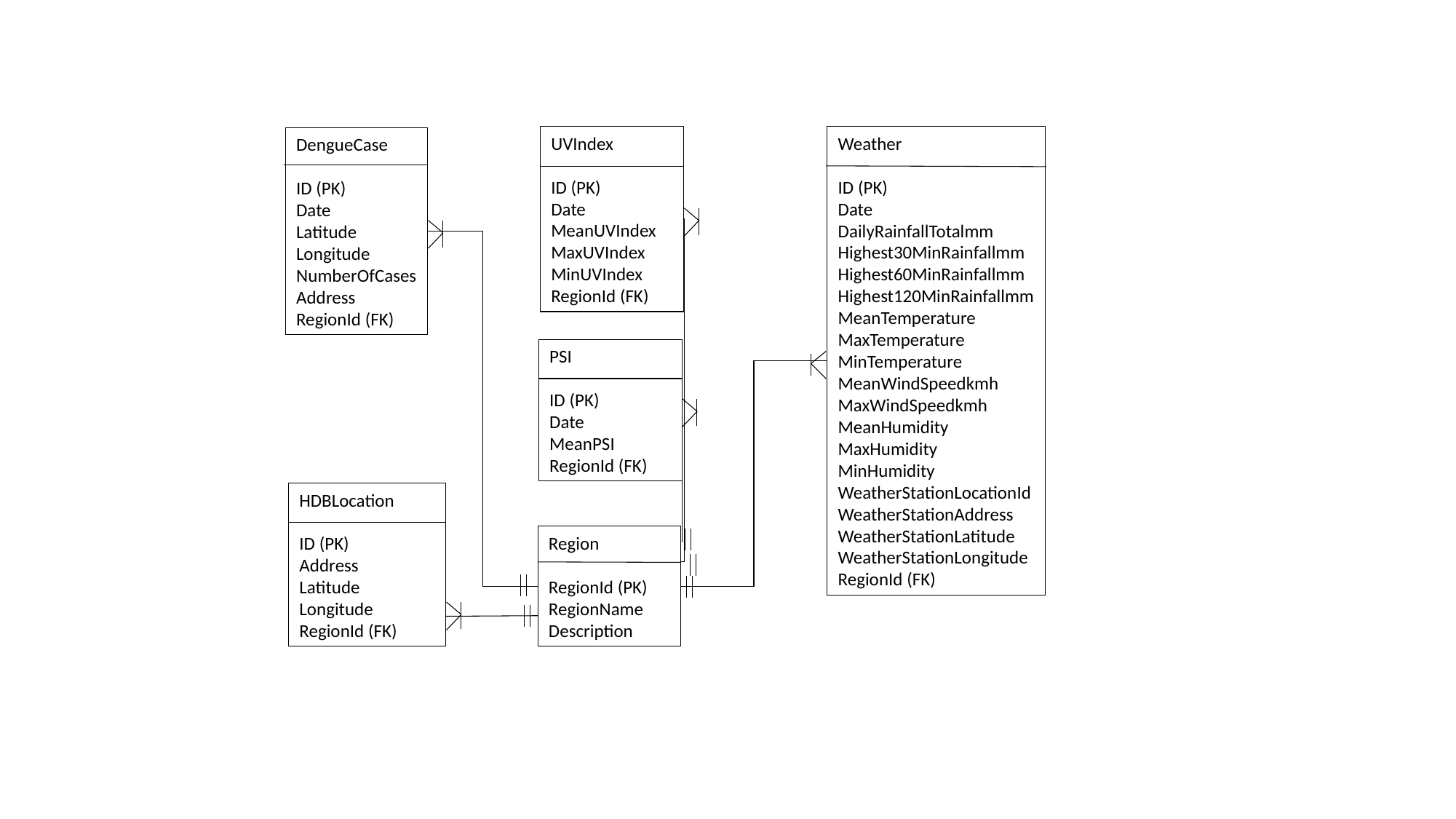

UVIndex

ID (PK)
Date
MeanUVIndex
MaxUVIndex
MinUVIndex
RegionId (FK)
Weather

ID (PK)
Date
DailyRainfallTotalmm
Highest30MinRainfallmm
Highest60MinRainfallmm
Highest120MinRainfallmm
MeanTemperature
MaxTemperature
MinTemperature
MeanWindSpeedkmh
MaxWindSpeedkmh
MeanHumidity
MaxHumidity
MinHumidity
WeatherStationLocationId
WeatherStationAddress
WeatherStationLatitude
WeatherStationLongitude
RegionId (FK)
DengueCase

ID (PK)
Date
Latitude
Longitude
NumberOfCases
Address
RegionId (FK)
PSI

ID (PK)
Date
MeanPSI
RegionId (FK)
HDBLocation

ID (PK)
Address
Latitude
Longitude
RegionId (FK)
Region

RegionId (PK)
RegionName
Description